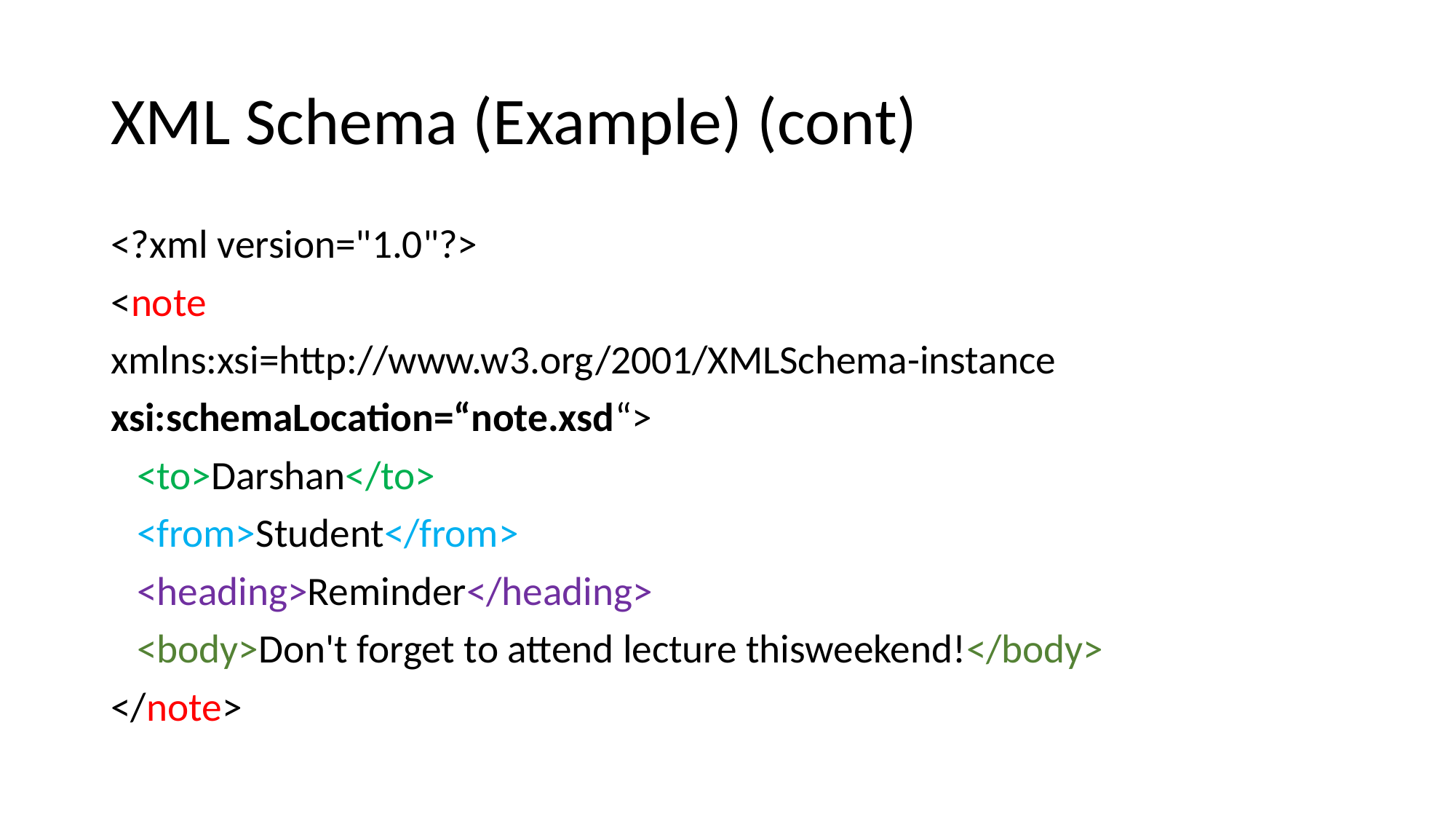

# XML Schema (Example) (cont)
<?xml version="1.0"?>
<note
xmlns:xsi=http://www.w3.org/2001/XMLSchema-instance
xsi:schemaLocation=“note.xsd“>
	<to>Darshan</to>
	<from>Student</from>
	<heading>Reminder</heading>
	<body>Don't forget to attend lecture thisweekend!</body>
</note>